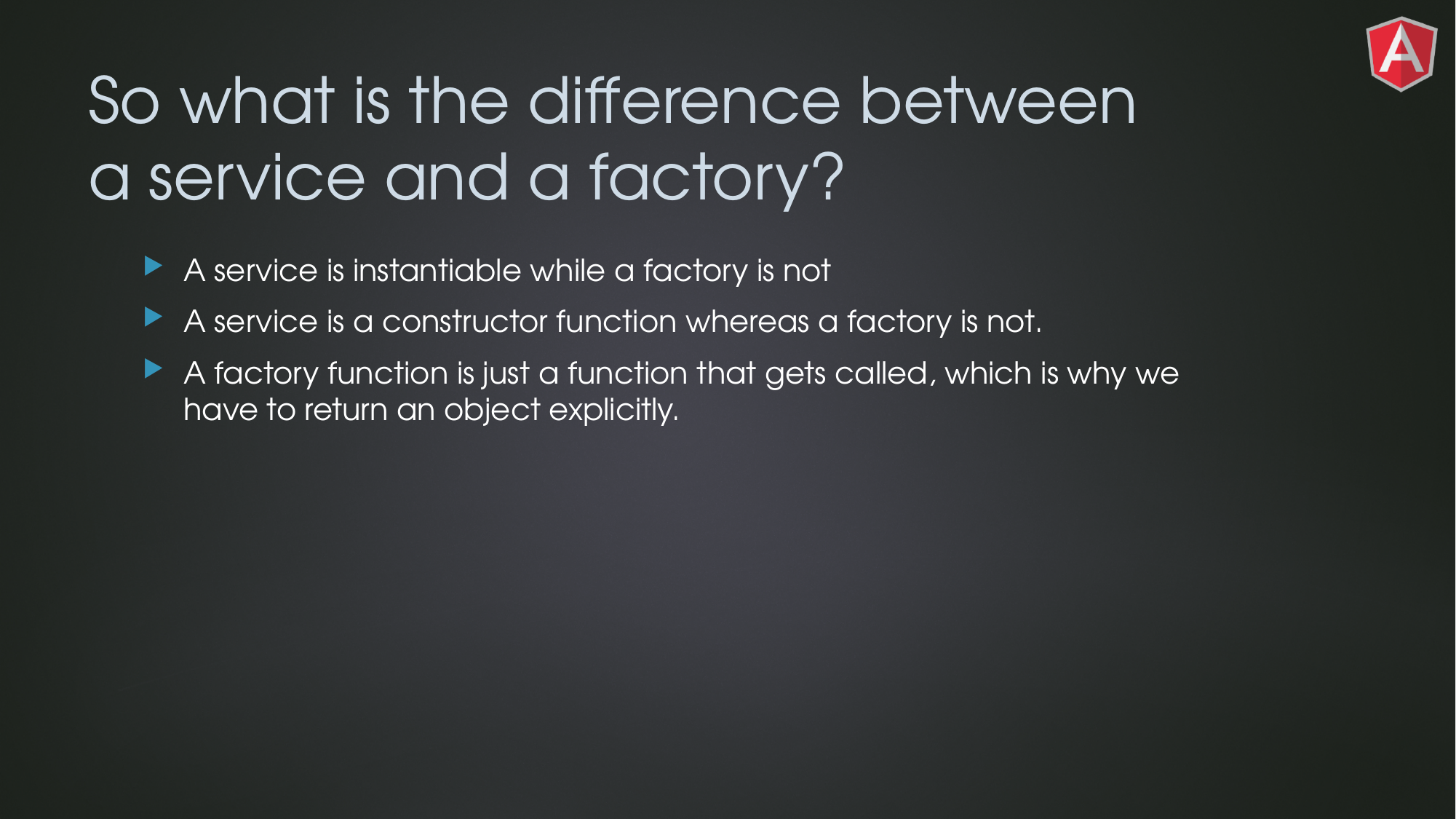

# So what is the difference between a service and a factory?
A service is instantiable while a factory is not
A service is a constructor function whereas a factory is not.
A factory function is just a function that gets called, which is why we have to return an object explicitly.